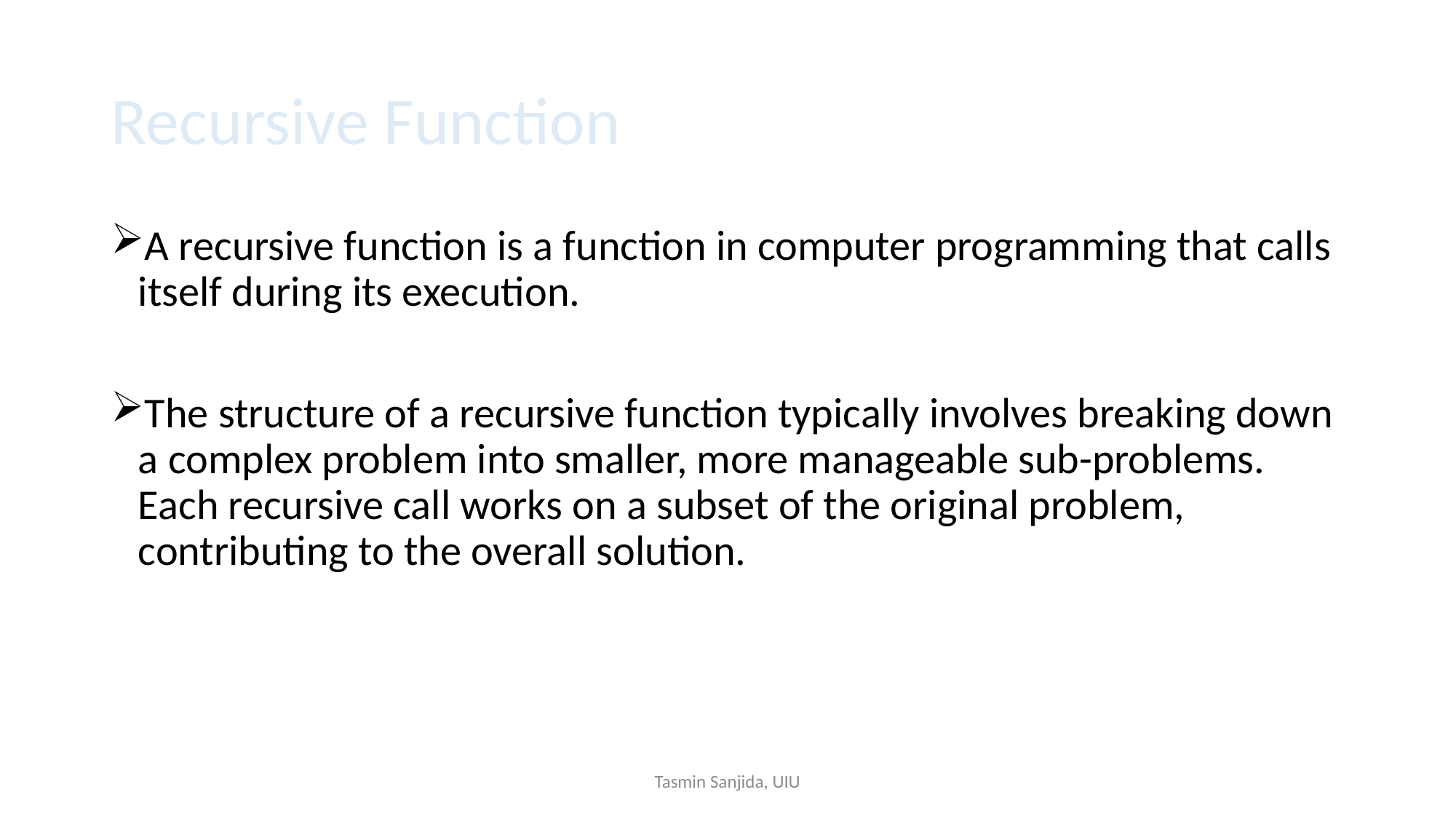

# Recursive Function
A recursive function is a function in computer programming that calls itself during its execution.

The structure of a recursive function typically involves breaking down a complex problem into smaller, more manageable sub-problems. Each recursive call works on a subset of the original problem, contributing to the overall solution.
Tasmin Sanjida, UIU
2